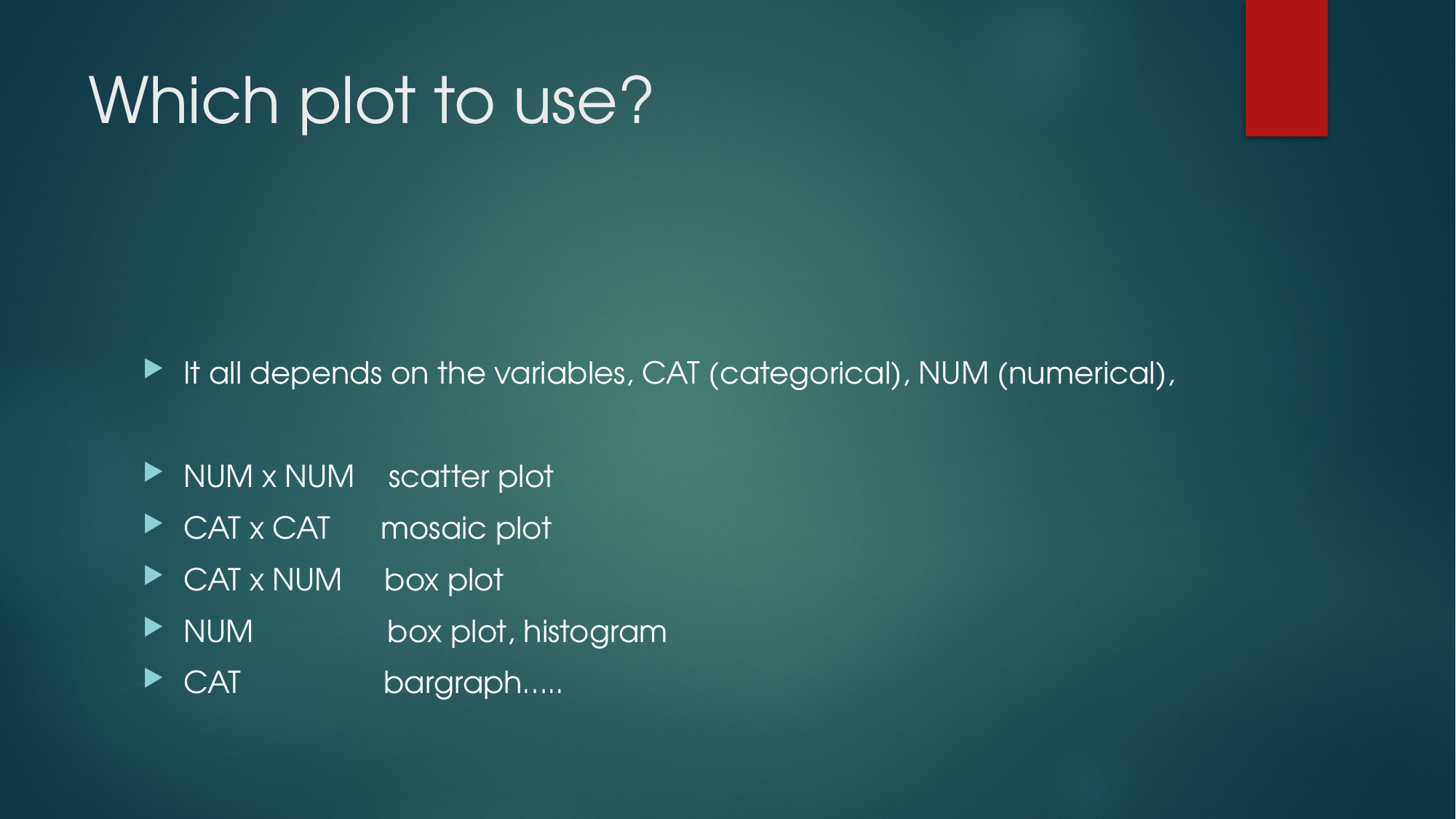

# Which plot to use?

It all depends on the variables, CAT (categorical), NUM (numerical),

NUM x NUM    scatter plot
CAT x CAT      mosaic plot
CAT x NUM     box plot
NUM                box plot, histogram
CAT                 bargraph…..